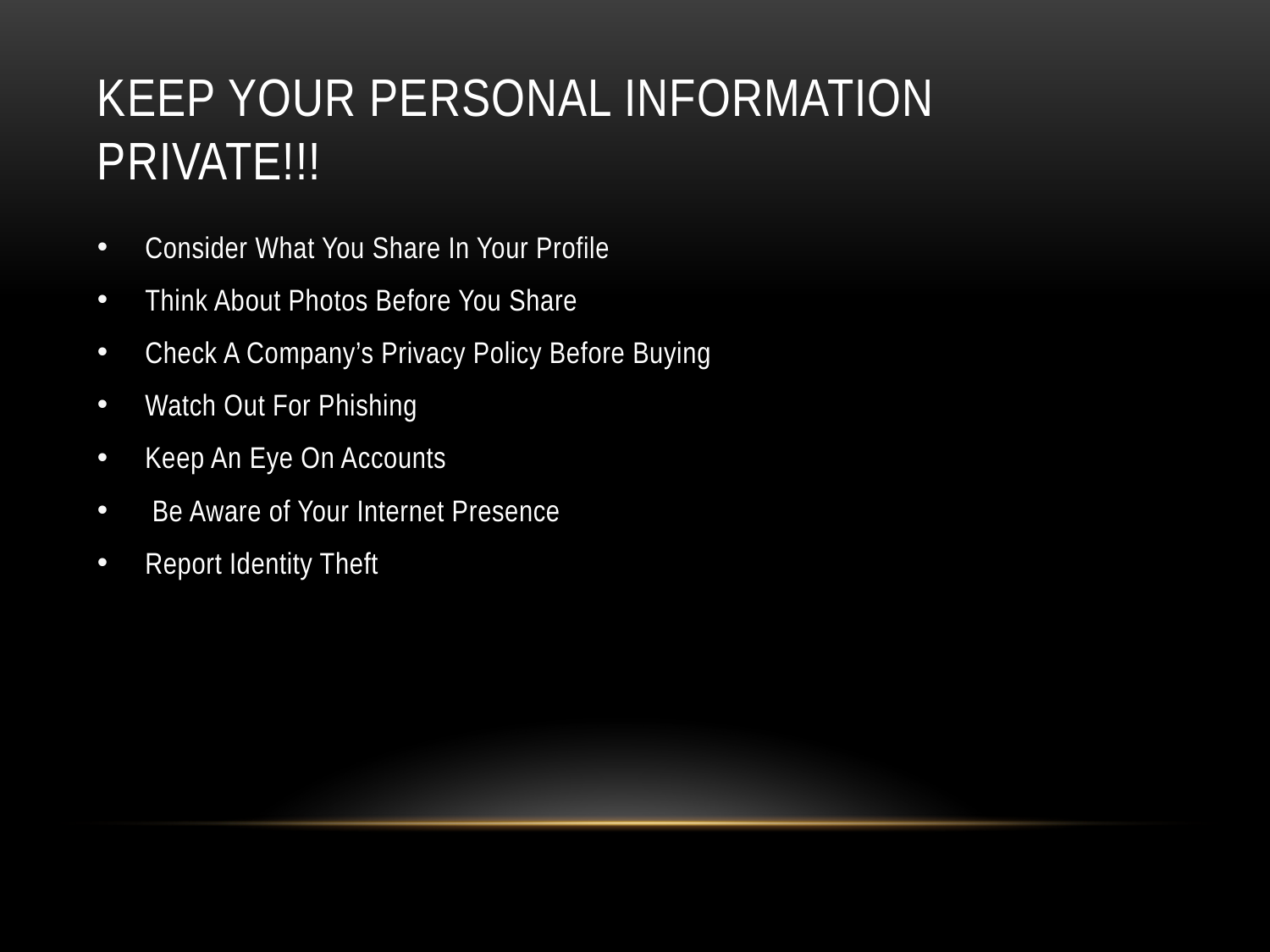

# keep your personal information private!!!
Consider What You Share In Your Profile
Think About Photos Before You Share
Check A Company’s Privacy Policy Before Buying
Watch Out For Phishing
Keep An Eye On Accounts
 Be Aware of Your Internet Presence
Report Identity Theft